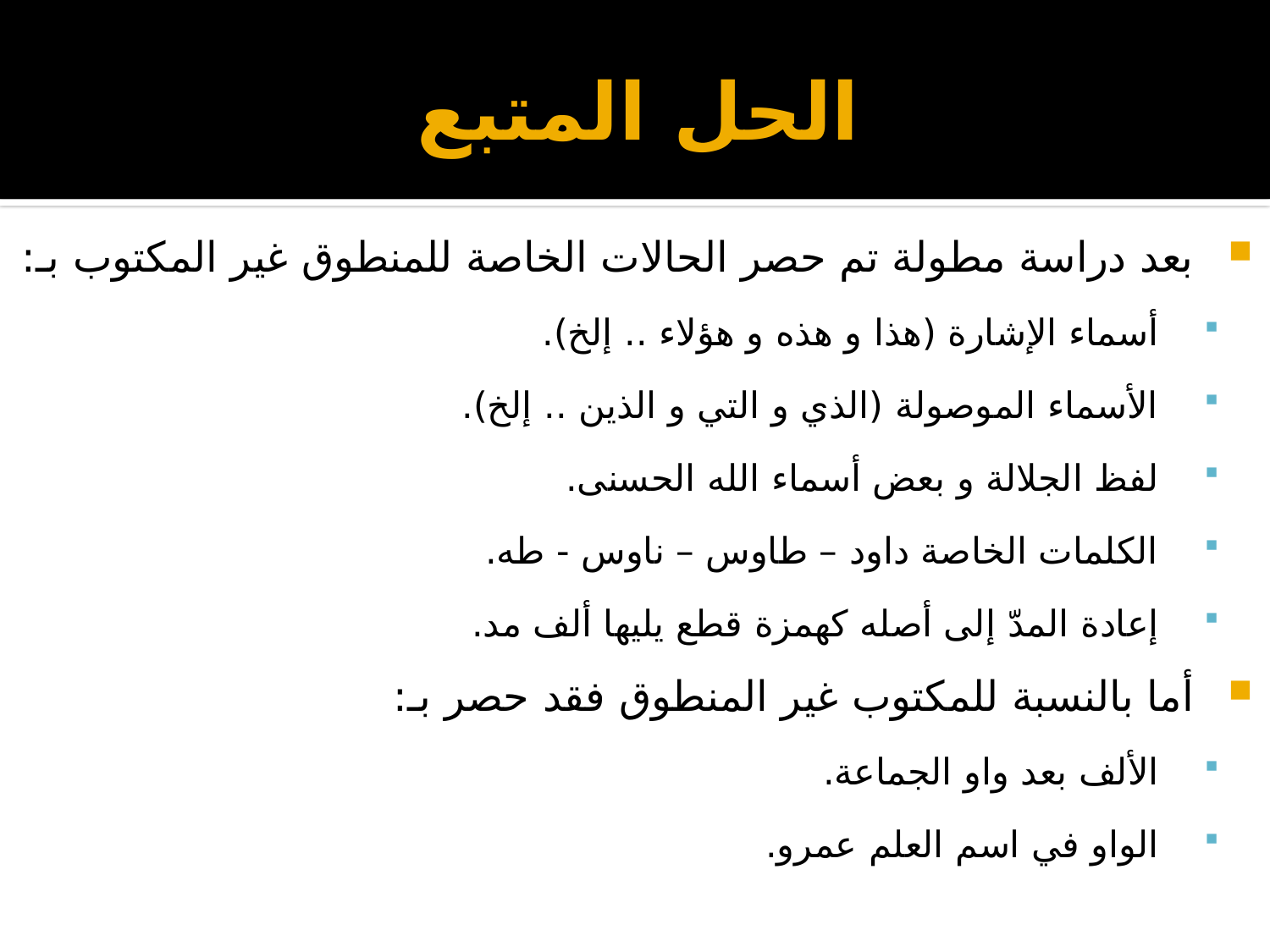

# الحل المتبع
بعد دراسة مطولة تم حصر الحالات الخاصة للمنطوق غير المكتوب بـ:
أسماء الإشارة (هذا و هذه و هؤلاء .. إلخ).
الأسماء الموصولة (الذي و التي و الذين .. إلخ).
لفظ الجلالة و بعض أسماء الله الحسنى.
الكلمات الخاصة داود – طاوس – ناوس - طه.
إعادة المدّ إلى أصله كهمزة قطع يليها ألف مد.
أما بالنسبة للمكتوب غير المنطوق فقد حصر بـ:
الألف بعد واو الجماعة.
الواو في اسم العلم عمرو.